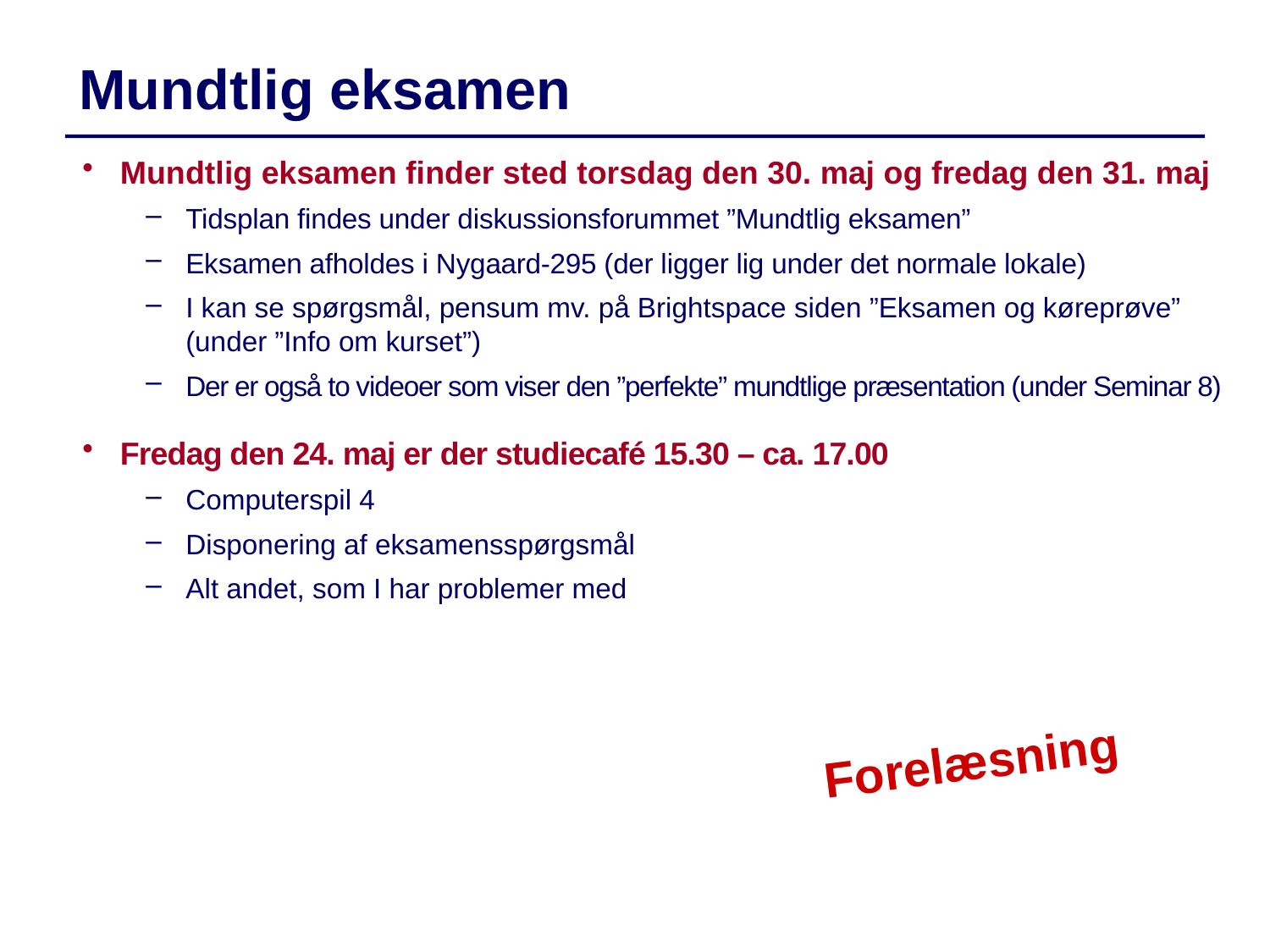

Mundtlig eksamen
Mundtlig eksamen finder sted torsdag den 30. maj og fredag den 31. maj
Tidsplan findes under diskussionsforummet ”Mundtlig eksamen”
Eksamen afholdes i Nygaard-295 (der ligger lig under det normale lokale)
I kan se spørgsmål, pensum mv. på Brightspace siden ”Eksamen og køreprøve” (under ”Info om kurset”)
Der er også to videoer som viser den ”perfekte” mundtlige præsentation (under Seminar 8)
Fredag den 24. maj er der studiecafé 15.30 – ca. 17.00
Computerspil 4
Disponering af eksamensspørgsmål
Alt andet, som I har problemer med

Forelæsning